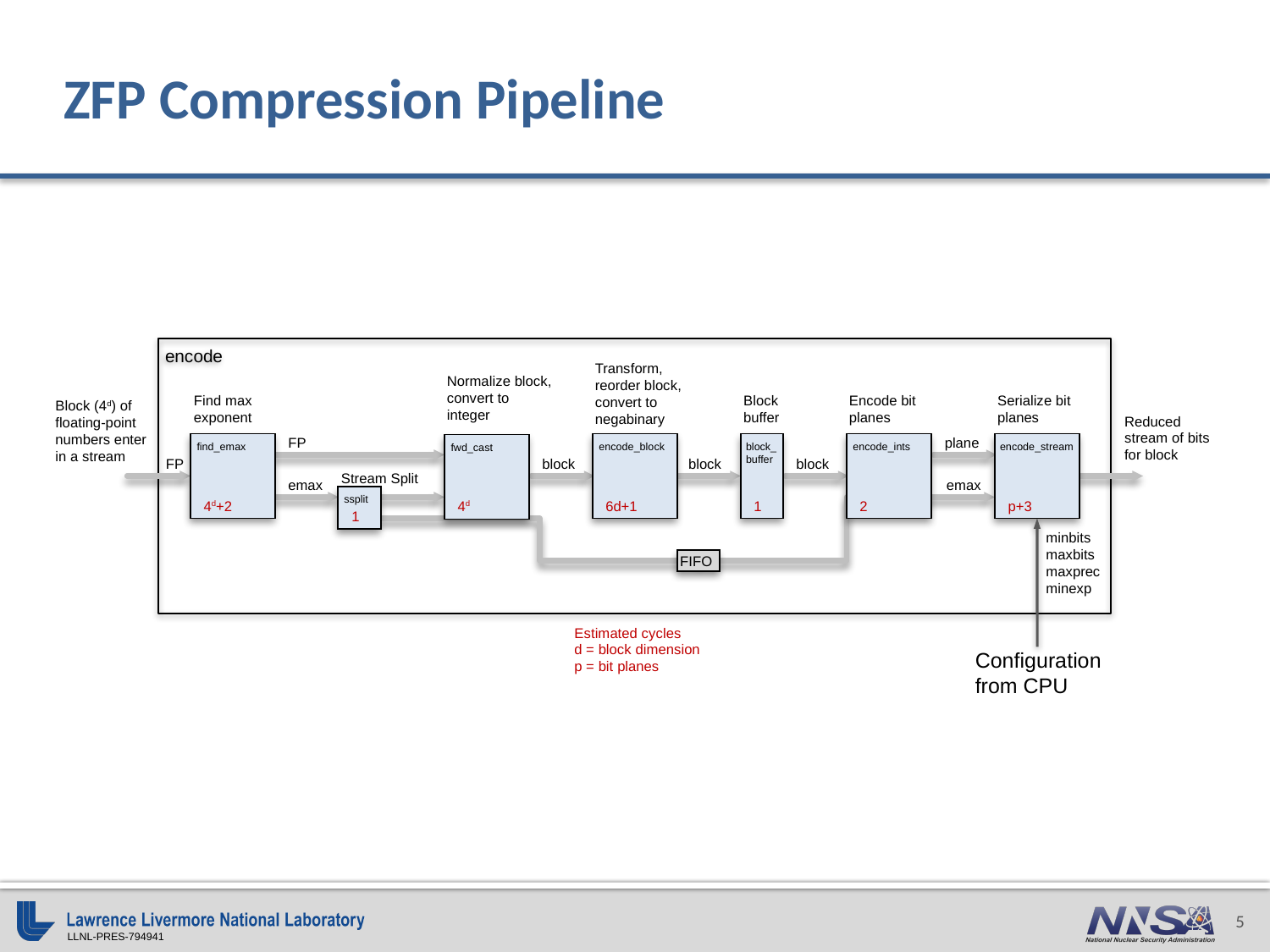

# ZFP Compression Pipeline
encode
Transform, reorder block, convert to negabinary
Normalize block, convert to integer
Find max
exponent
Block buffer
Encode bit planes
Serialize bit planes
Block (4d) of floating-point numbers enter in a stream
Reduced stream of bits for block
find_emax
FP
encode_block
block_
buffer
encode_ints
plane
encode_stream
fwd_cast
FP
block
block
block
Stream Split
emax
emax
ssplit
4d+2
4d
6d+1
1
2
p+3
1
minbits
maxbits
maxprec
minexp
FIFO
Estimated cycles
d = block dimension
p = bit planes
Configuration
from CPU